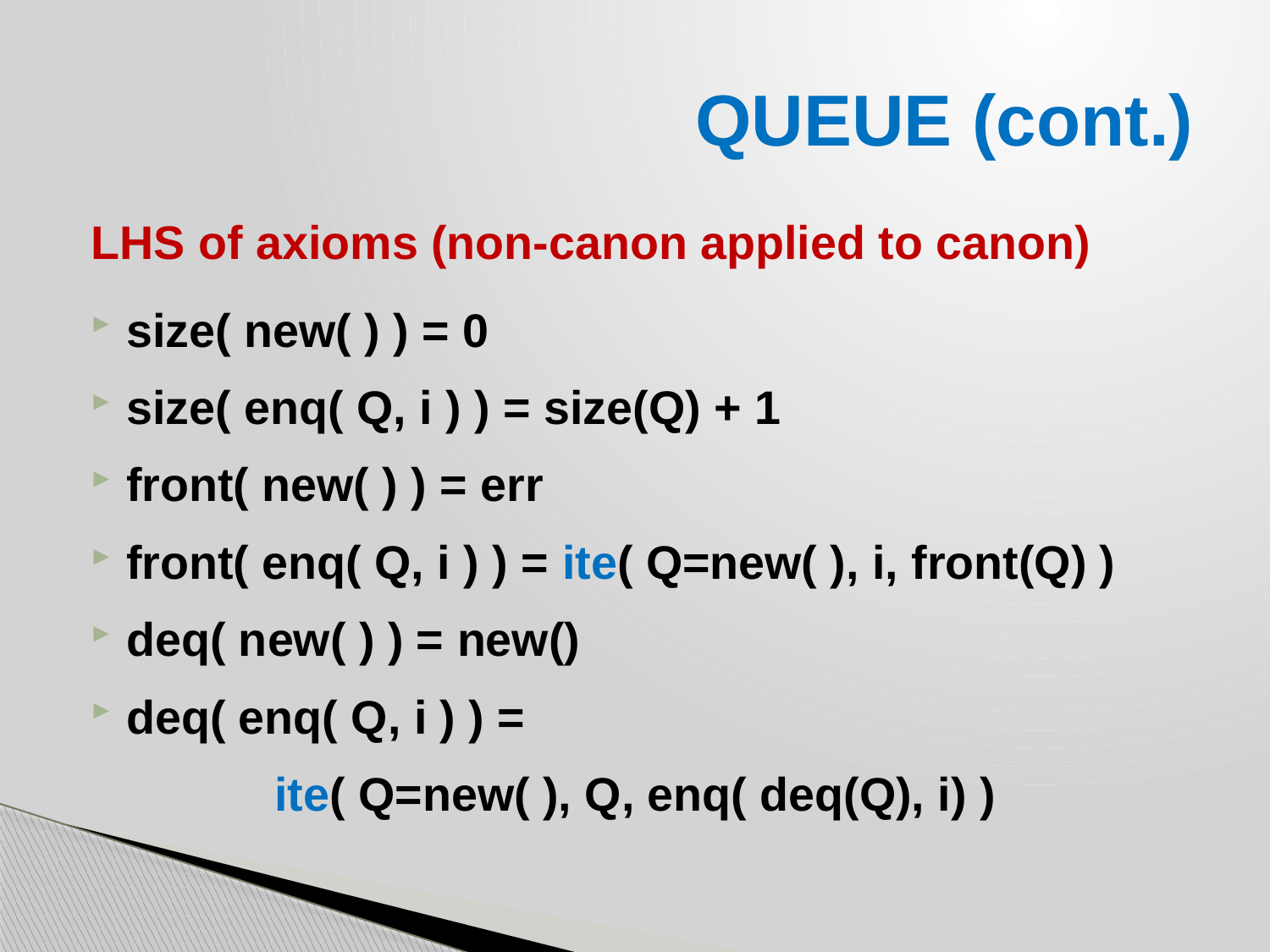

# QUEUE (cont.)
LHS of axioms (non-canon applied to canon)
size( new( ) ) = 0
size( enq( Q, i ) ) = size(Q) + 1
front( new( ) ) = err
front( enq( Q, i ) ) = ite( Q=new( ), i, front(Q) )
deq( new( ) ) = new()
deq( enq( Q, i ) ) =
              ite( Q=new( ), Q, enq( deq(Q), i) )